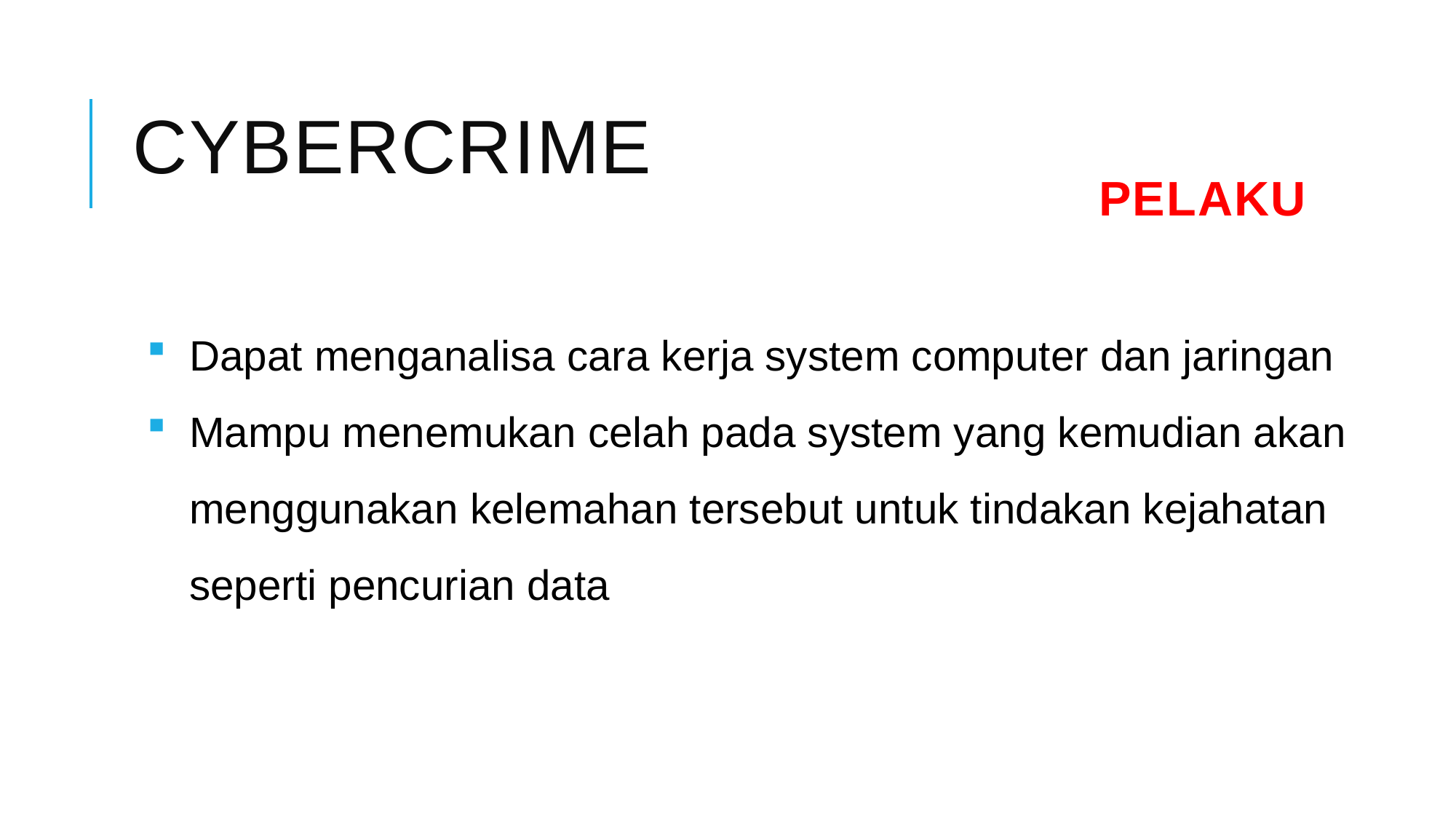

# cybercrime
PELAKU
Dapat menganalisa cara kerja system computer dan jaringan
Mampu menemukan celah pada system yang kemudian akan menggunakan kelemahan tersebut untuk tindakan kejahatan seperti pencurian data